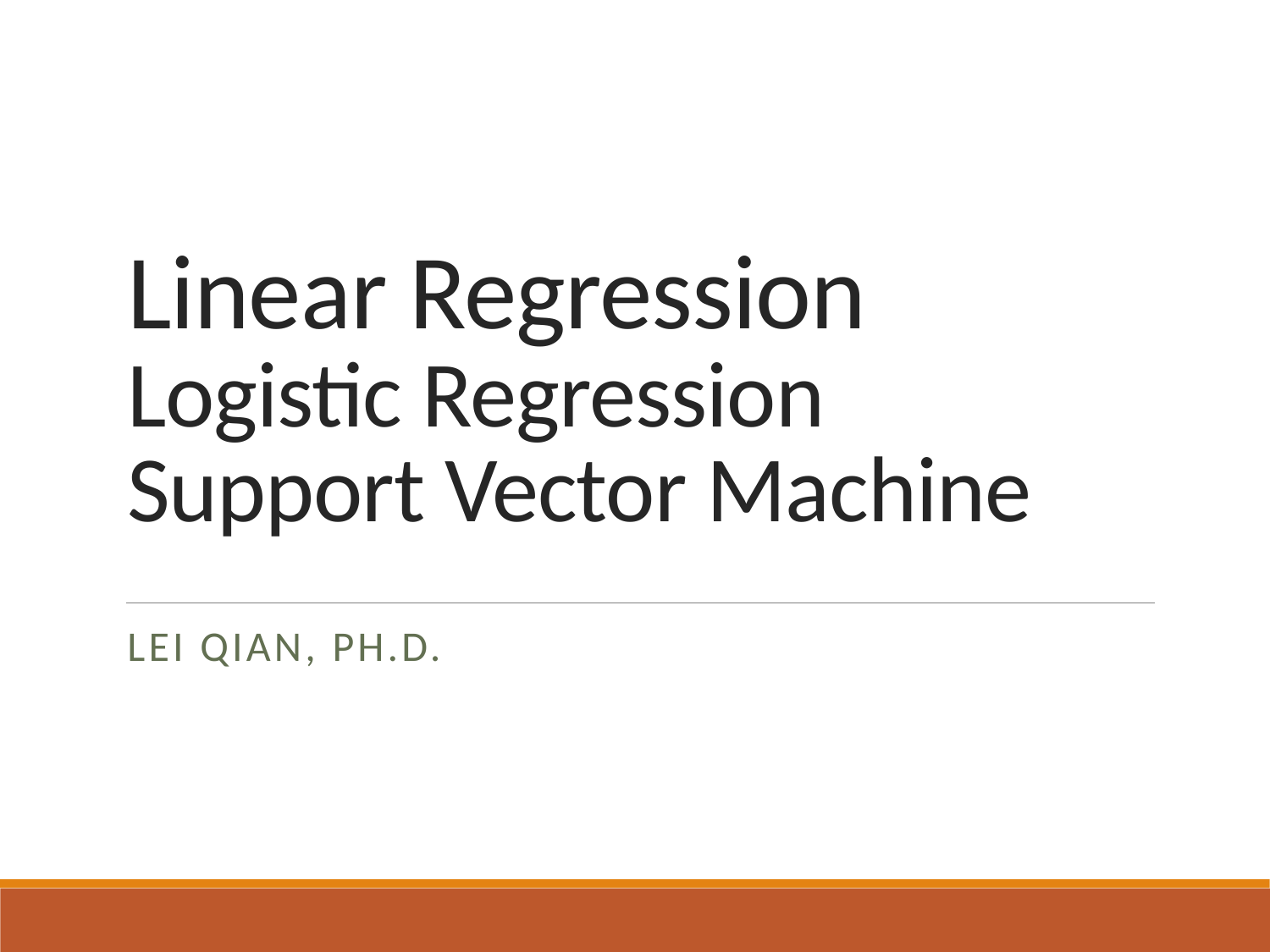

# Linear Regression Logistic Regression Support Vector Machine
Lei Qian, Ph.D.